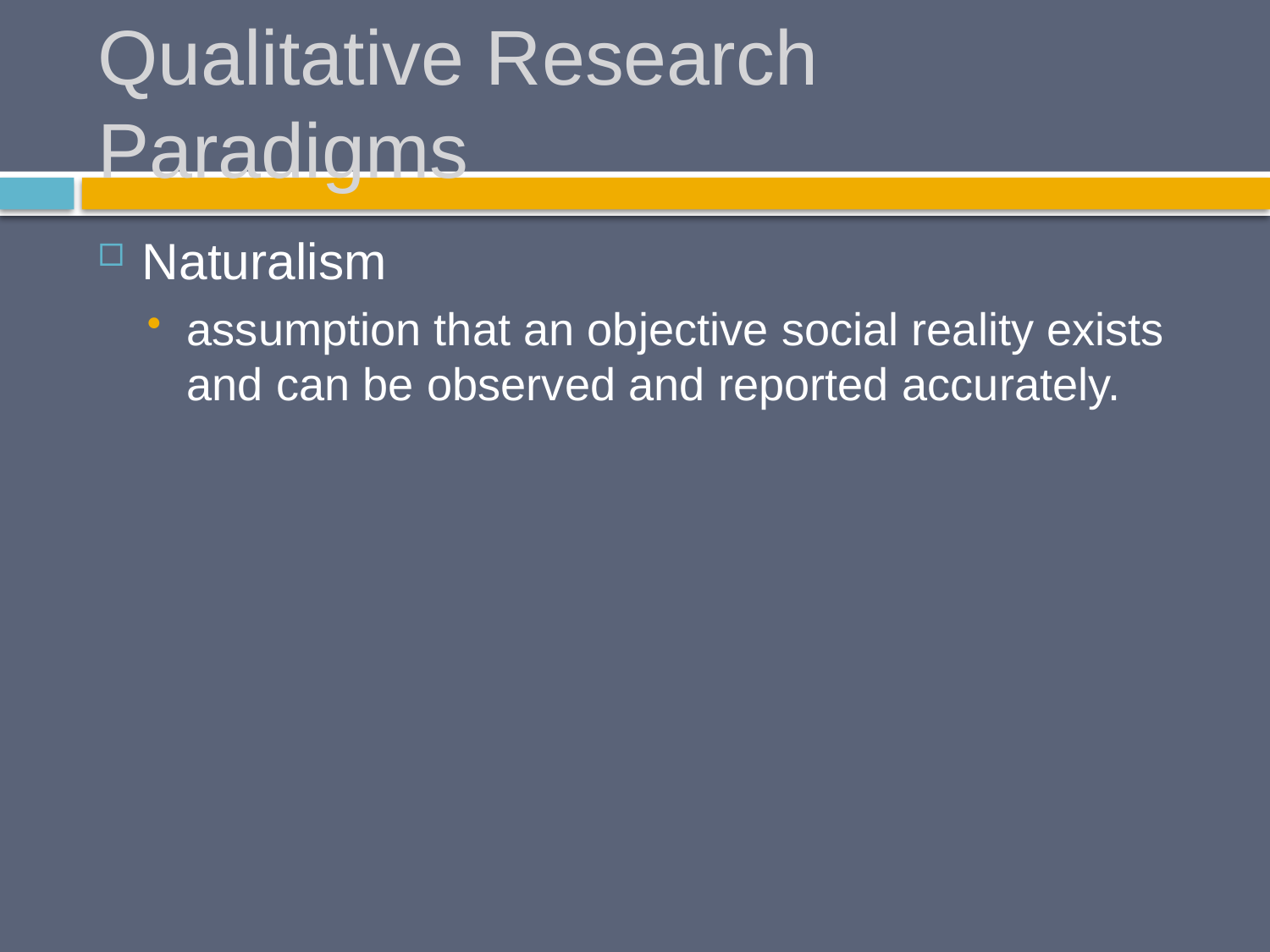

# Qualitative Research Paradigms
Naturalism
assumption that an objective social reality exists and can be observed and reported accurately.